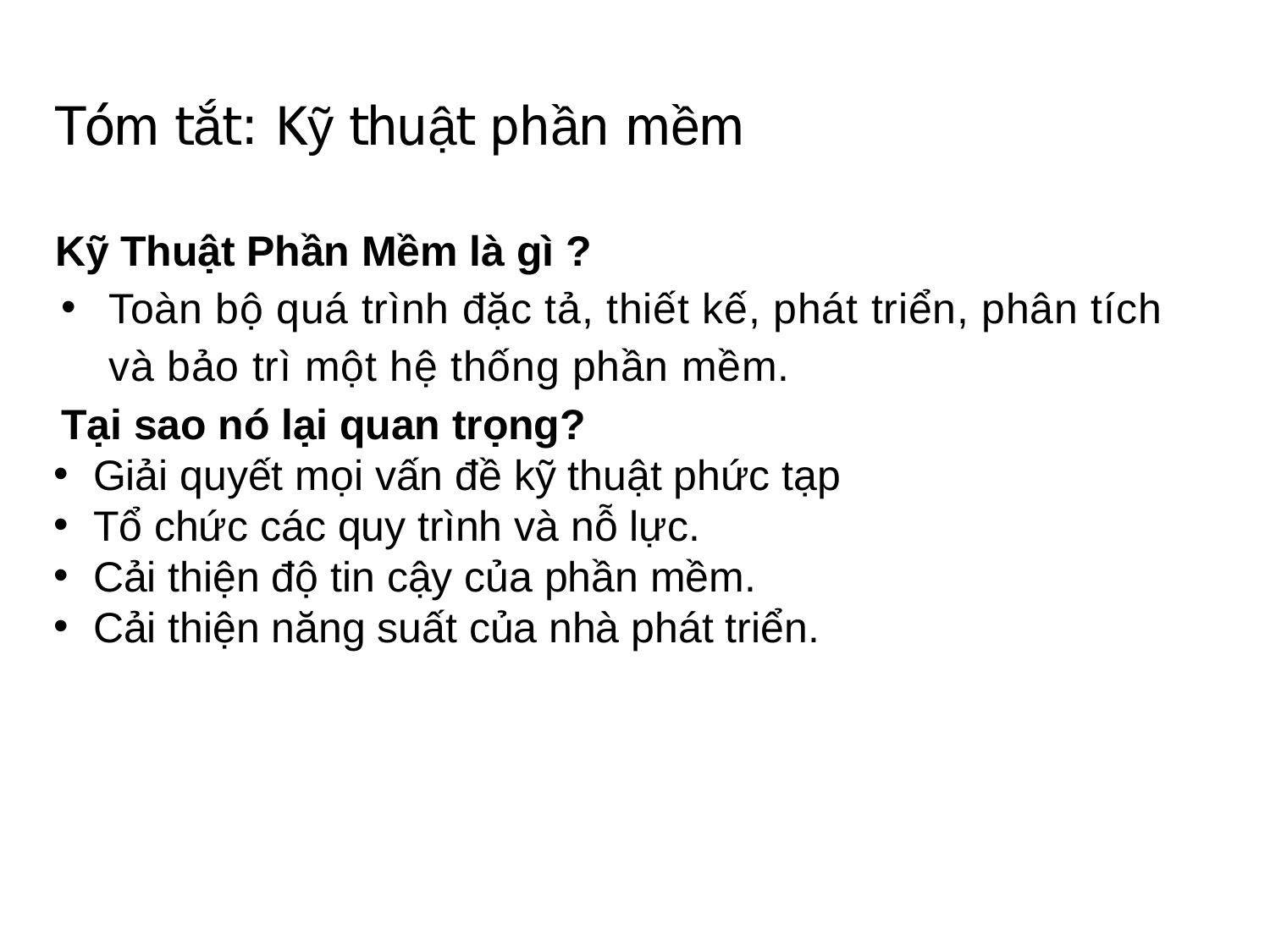

# Tóm tắt: Kỹ thuật phần mềm
Kỹ Thuật Phần Mềm là gì ?
Toàn bộ quá trình đặc tả, thiết kế, phát triển, phân tích và bảo trì một hệ thống phần mềm.
Tại sao nó lại quan trọng?
Giải quyết mọi vấn đề kỹ thuật phức tạp
Tổ chức các quy trình và nỗ lực.
Cải thiện độ tin cậy của phần mềm.
Cải thiện năng suất của nhà phát triển.